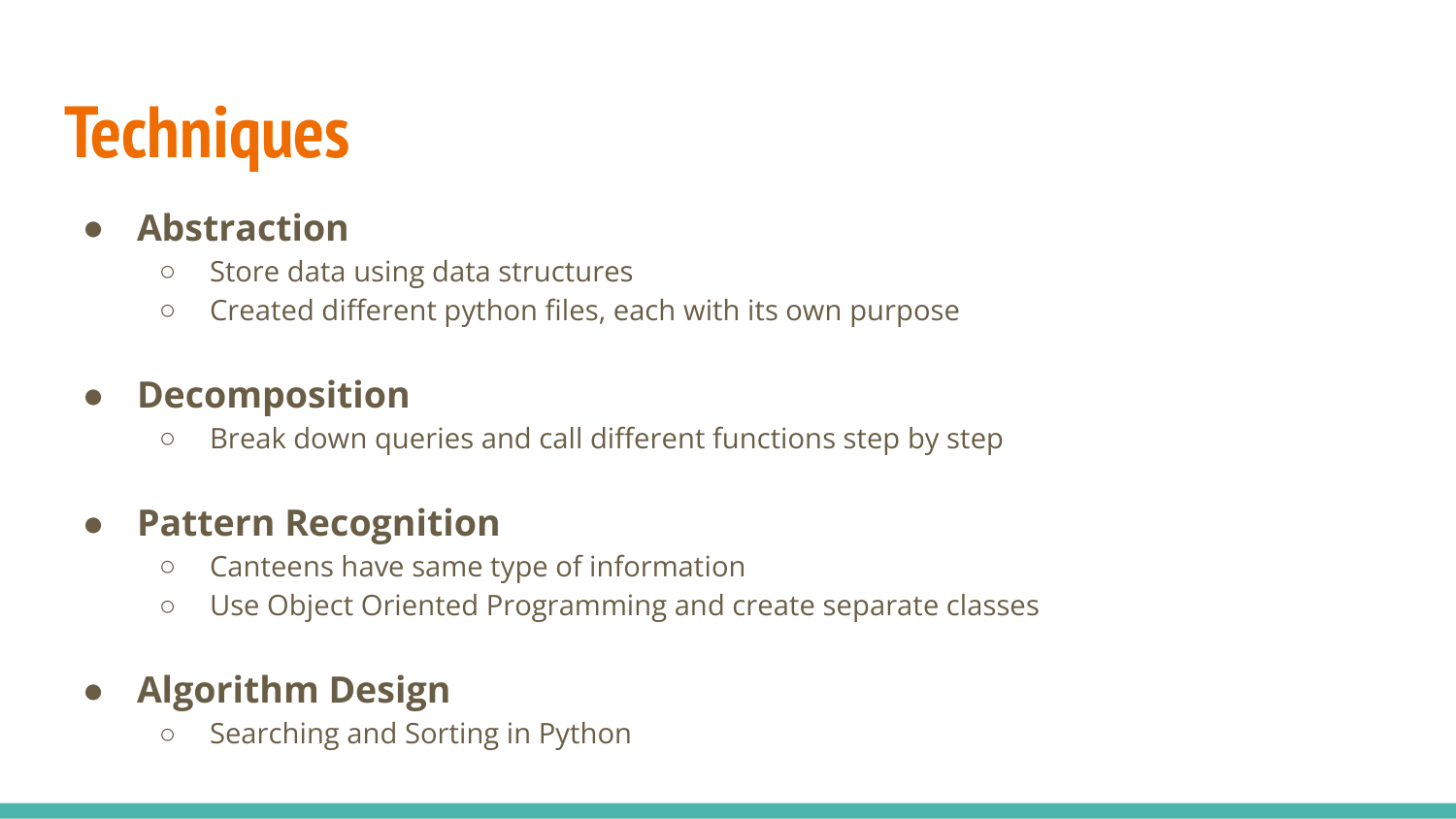

# Techniques
Abstraction
Store data using data structures
Created different python files, each with its own purpose
Decomposition
Break down queries and call different functions step by step
Pattern Recognition
Canteens have same type of information
Use Object Oriented Programming and create separate classes
Algorithm Design
Searching and Sorting in Python